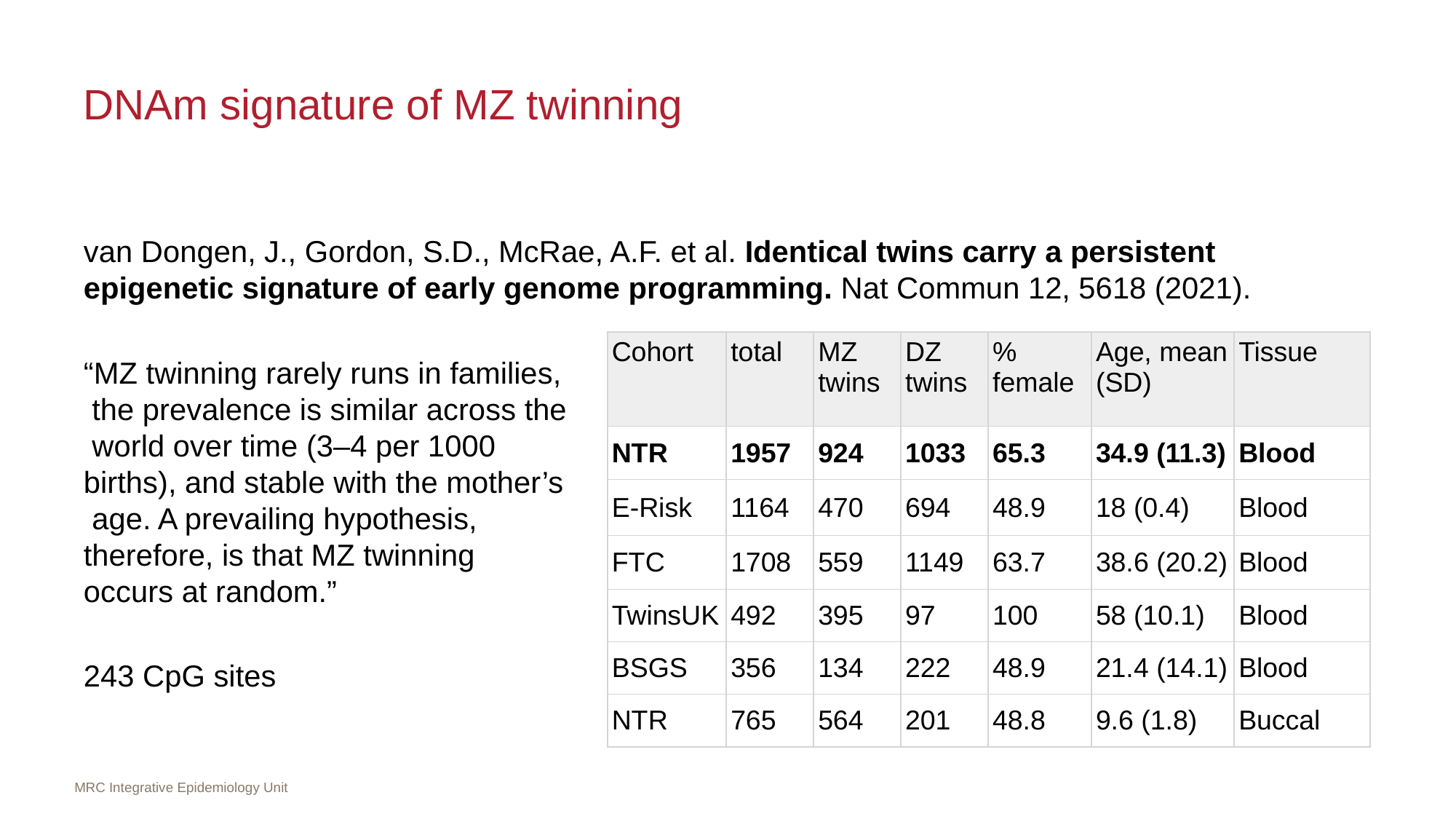

# DNAm signature of MZ twinning
van Dongen, J., Gordon, S.D., McRae, A.F. et al. Identical twins carry a persistent epigenetic signature of early genome programming. Nat Commun 12, 5618 (2021).

“MZ twinning rarely runs in families,
 the prevalence is similar across the
 world over time (3–4 per 1000
births), and stable with the mother’s
 age. A prevailing hypothesis,
therefore, is that MZ twinning
occurs at random.”

243 CpG sites

| Cohort | total | MZ twins | DZ twins | % female | Age, mean (SD) | Tissue |
| --- | --- | --- | --- | --- | --- | --- |
| NTR | 1957 | 924 | 1033 | 65.3 | 34.9 (11.3) | Blood |
| E-Risk | 1164 | 470 | 694 | 48.9 | 18 (0.4) | Blood |
| FTC | 1708 | 559 | 1149 | 63.7 | 38.6 (20.2) | Blood |
| TwinsUK | 492 | 395 | 97 | 100 | 58 (10.1) | Blood |
| BSGS | 356 | 134 | 222 | 48.9 | 21.4 (14.1) | Blood |
| NTR | 765 | 564 | 201 | 48.8 | 9.6 (1.8) | Buccal |